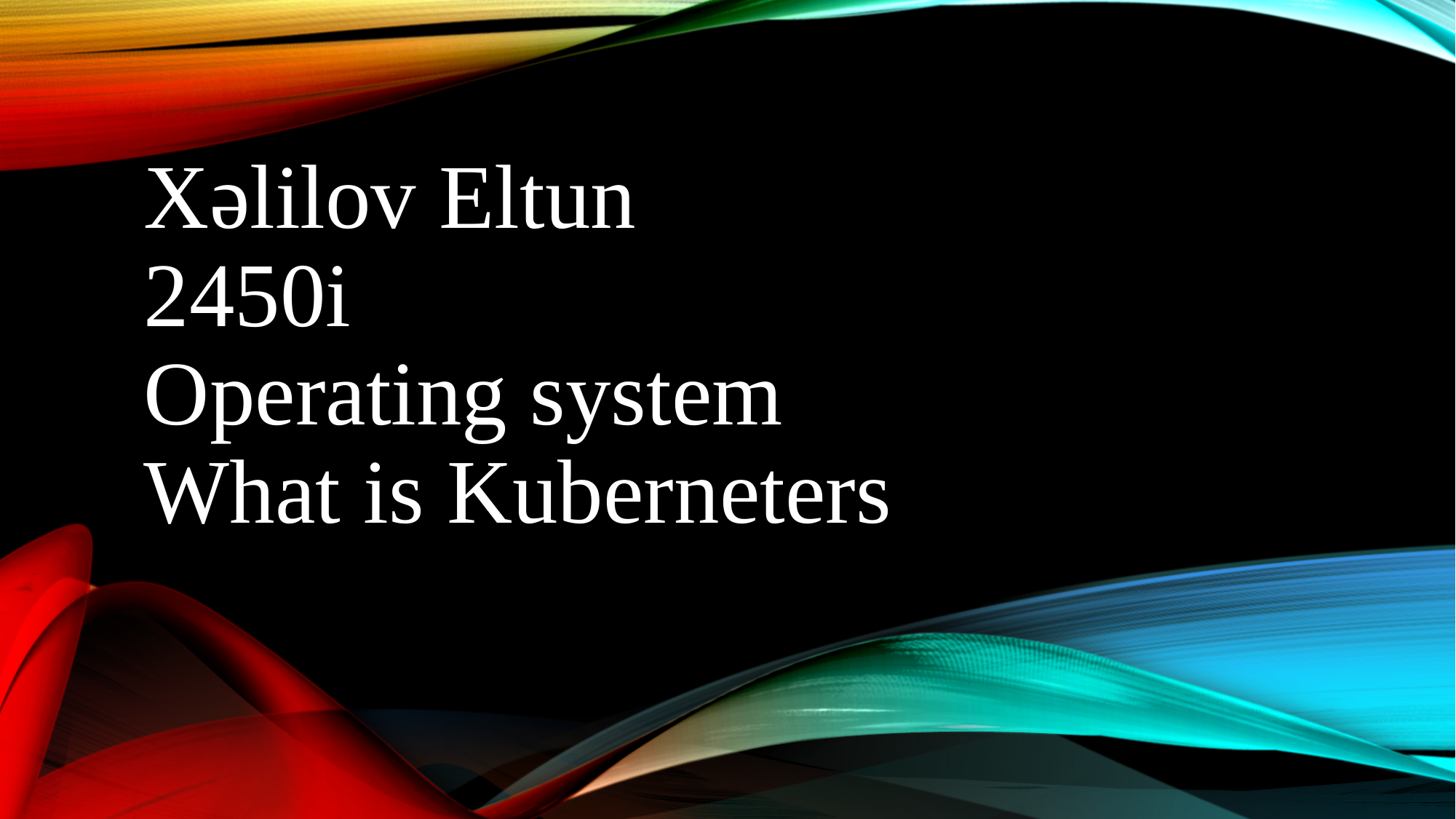

# Xəlilov Eltun 2450i Operating system What is Kuberneters